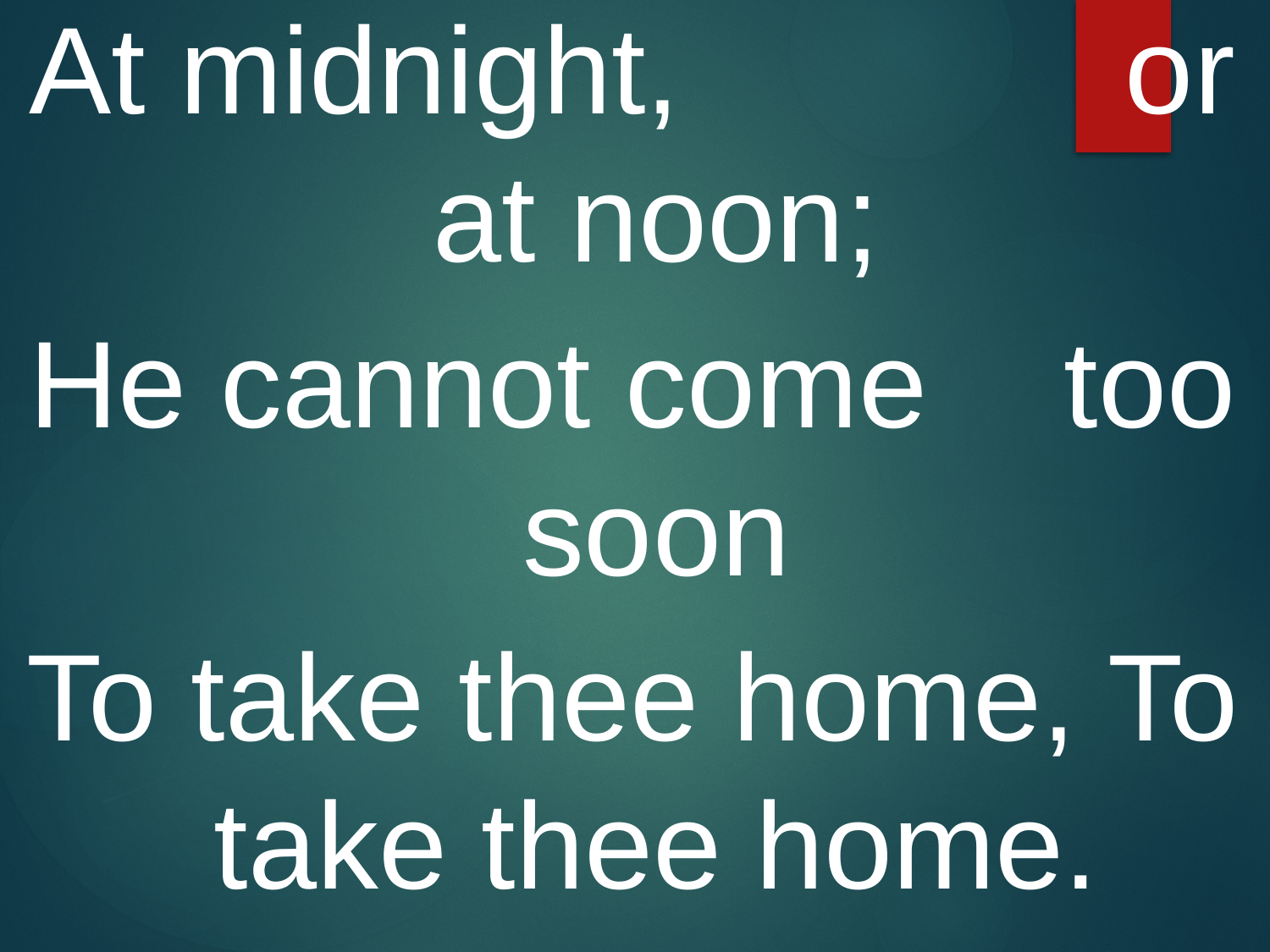

At midnight,             or at noon;
He cannot come    too soon
To take thee home, To take thee home.